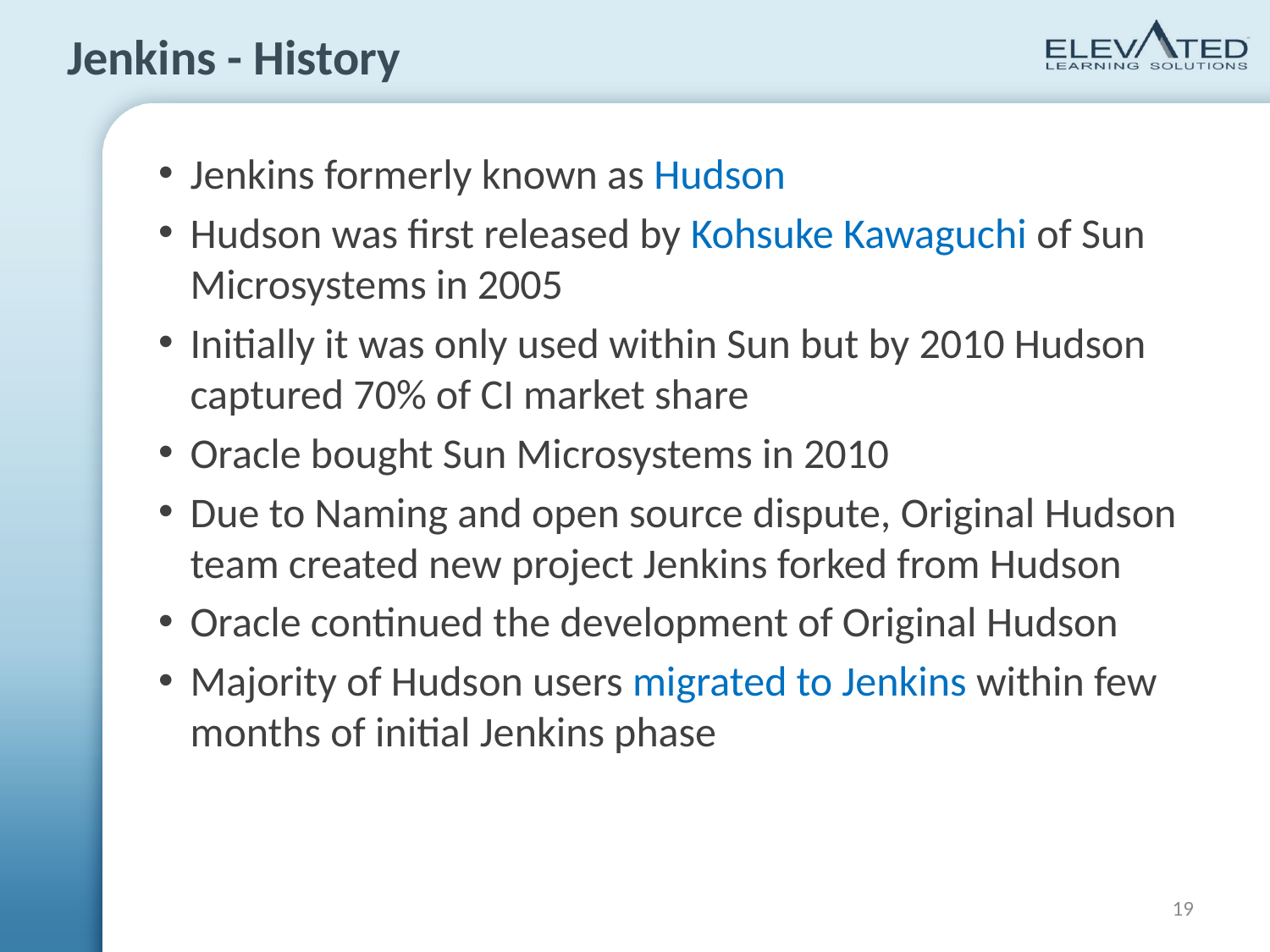

# Jenkins - History
Jenkins formerly known as Hudson
Hudson was first released by Kohsuke Kawaguchi of Sun Microsystems in 2005
Initially it was only used within Sun but by 2010 Hudson captured 70% of CI market share
Oracle bought Sun Microsystems in 2010
Due to Naming and open source dispute, Original Hudson team created new project Jenkins forked from Hudson
Oracle continued the development of Original Hudson
Majority of Hudson users migrated to Jenkins within few months of initial Jenkins phase
19